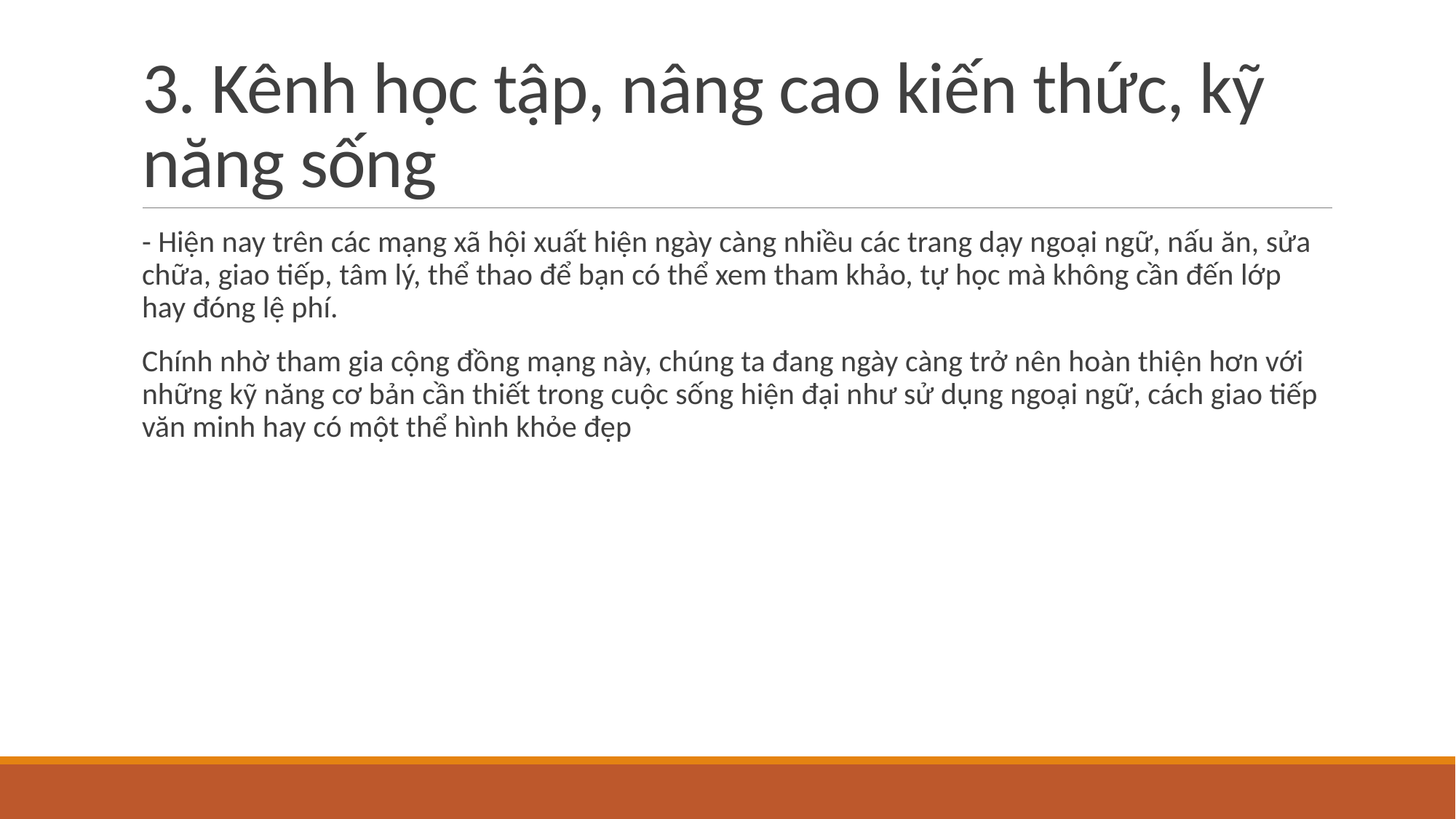

# 3. Kênh học tập, nâng cao kiến thức, kỹ năng sống
- Hiện nay trên các mạng xã hội xuất hiện ngày càng nhiều các trang dạy ngoại ngữ, nấu ăn, sửa chữa, giao tiếp, tâm lý, thể thao để bạn có thể xem tham khảo, tự học mà không cần đến lớp hay đóng lệ phí.
Chính nhờ tham gia cộng đồng mạng này, chúng ta đang ngày càng trở nên hoàn thiện hơn với những kỹ năng cơ bản cần thiết trong cuộc sống hiện đại như sử dụng ngoại ngữ, cách giao tiếp văn minh hay có một thể hình khỏe đẹp